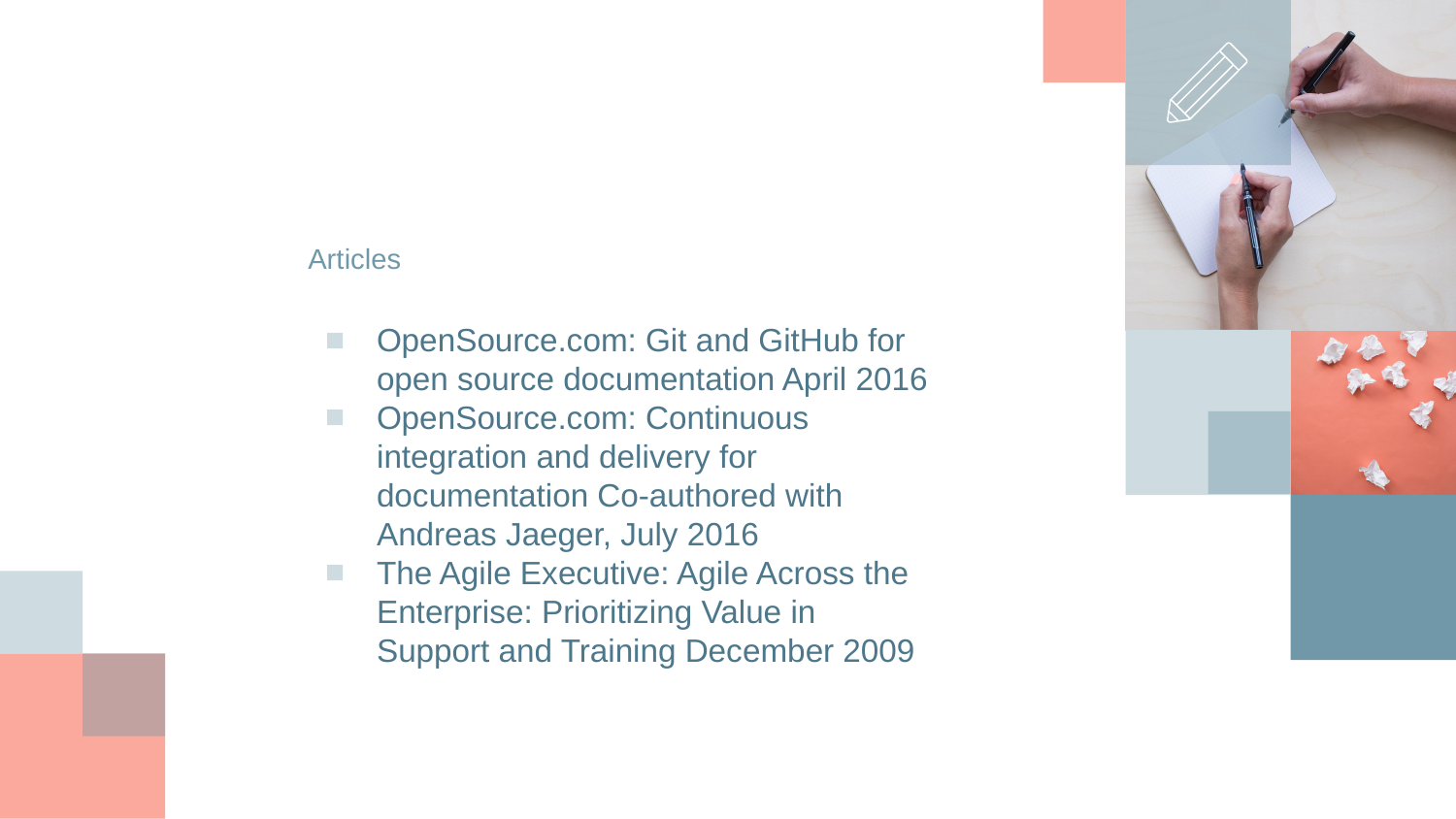

# Articles
OpenSource.com: Git and GitHub for open source documentation April 2016
OpenSource.com: Continuous integration and delivery for documentation Co-authored with Andreas Jaeger, July 2016
The Agile Executive: Agile Across the Enterprise: Prioritizing Value in Support and Training December 2009